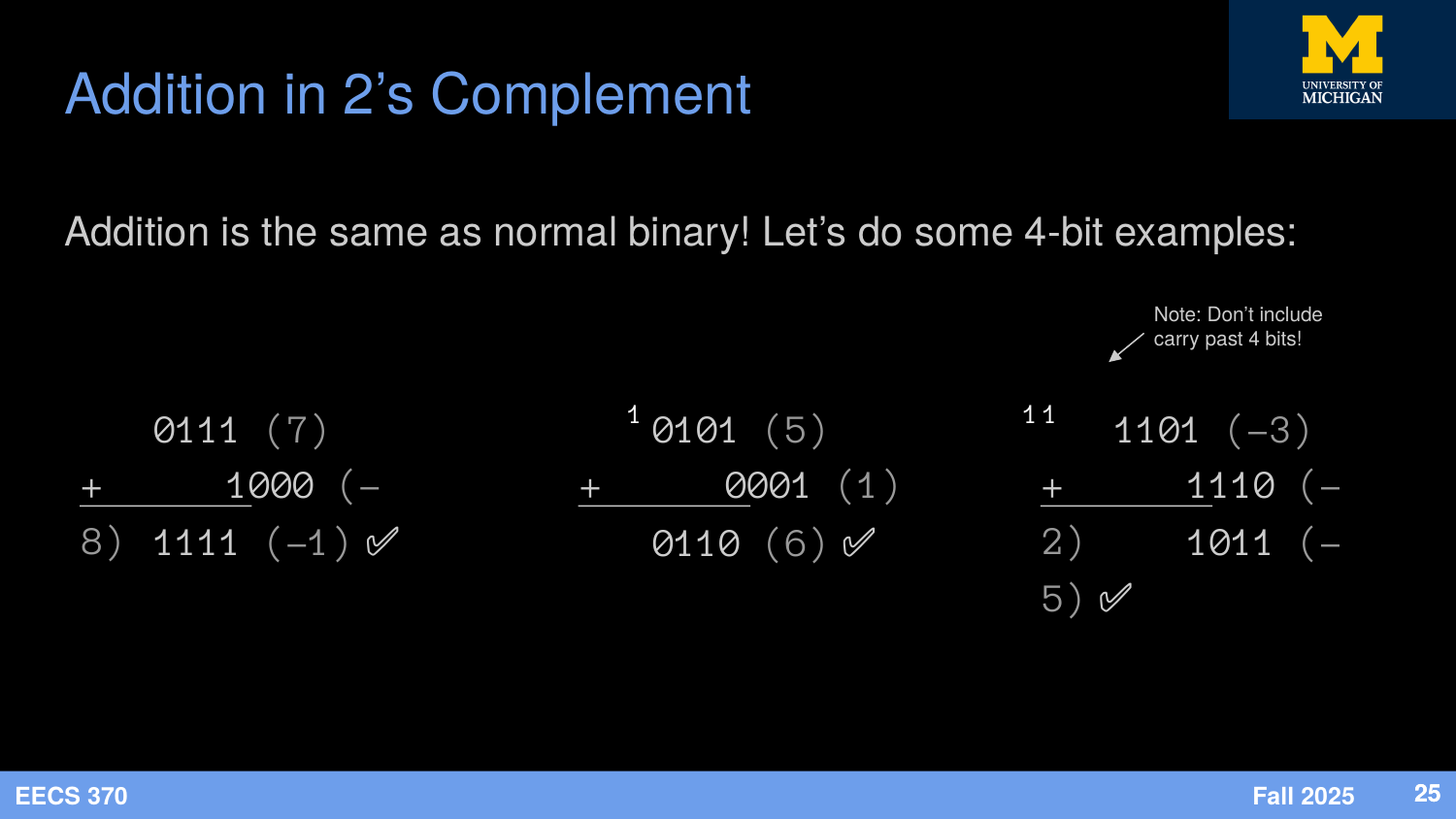

# Addition in 2’s Complement
Addition is the same as normal binary! Let’s do some 4-bit examples:
Note: Don’t include carry past 4 bits!
	1
	1 1
0111 (7)
+	1000 (-8)
0101 (5)
+	0001 (1)
1101 (-3)
+	1110 (-2)

1111 (-1) ✅
 	1011 (-5) ✅
0110 (6) ✅
25